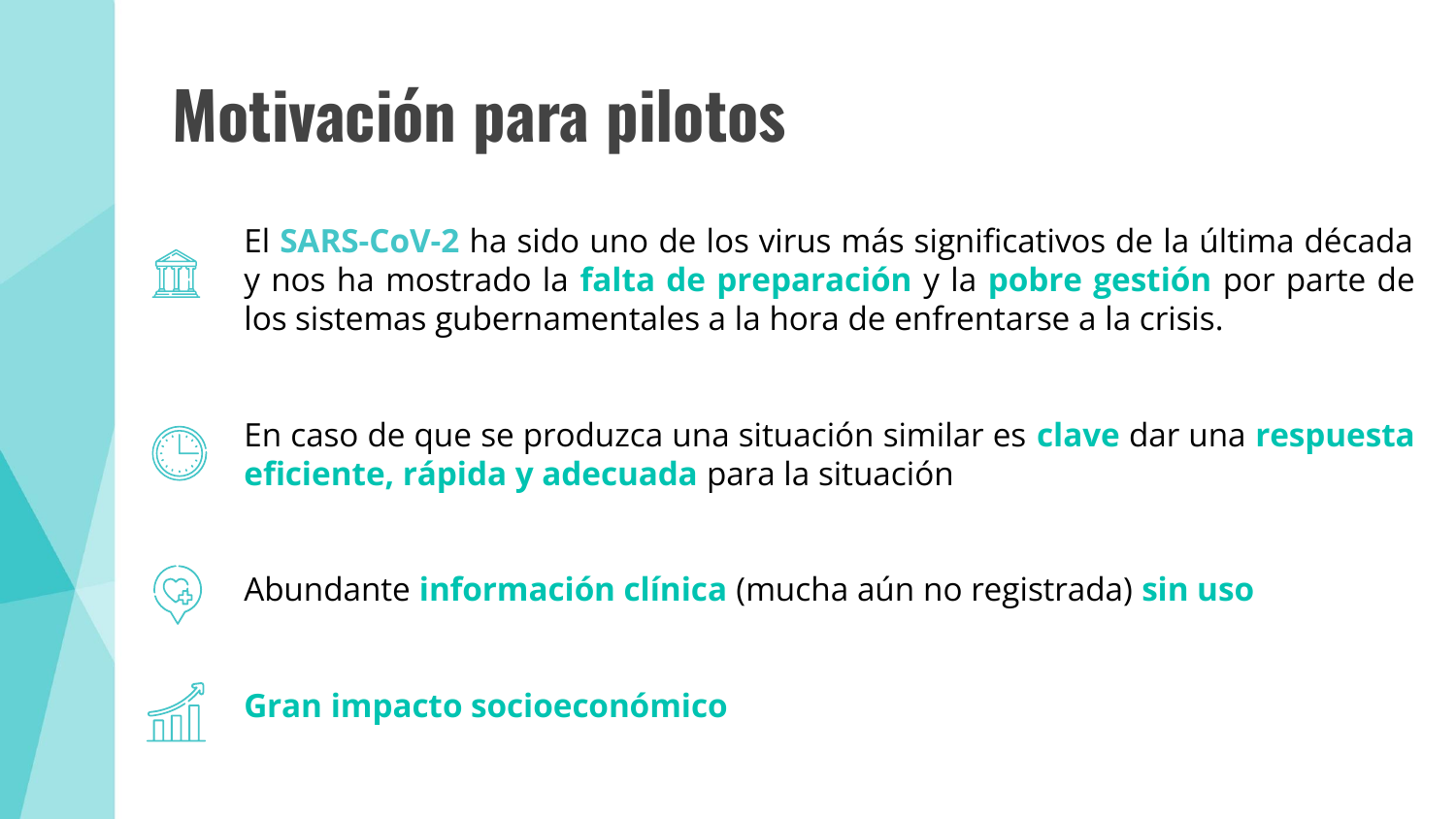

# Motivación para pilotos
El SARS-CoV-2 ha sido uno de los virus más significativos de la última década y nos ha mostrado la falta de preparación y la pobre gestión por parte de los sistemas gubernamentales a la hora de enfrentarse a la crisis.

En caso de que se produzca una situación similar es clave dar una respuesta eficiente, rápida y adecuada para la situación

Abundante información clínica (mucha aún no registrada) sin uso

Gran impacto socioeconómico